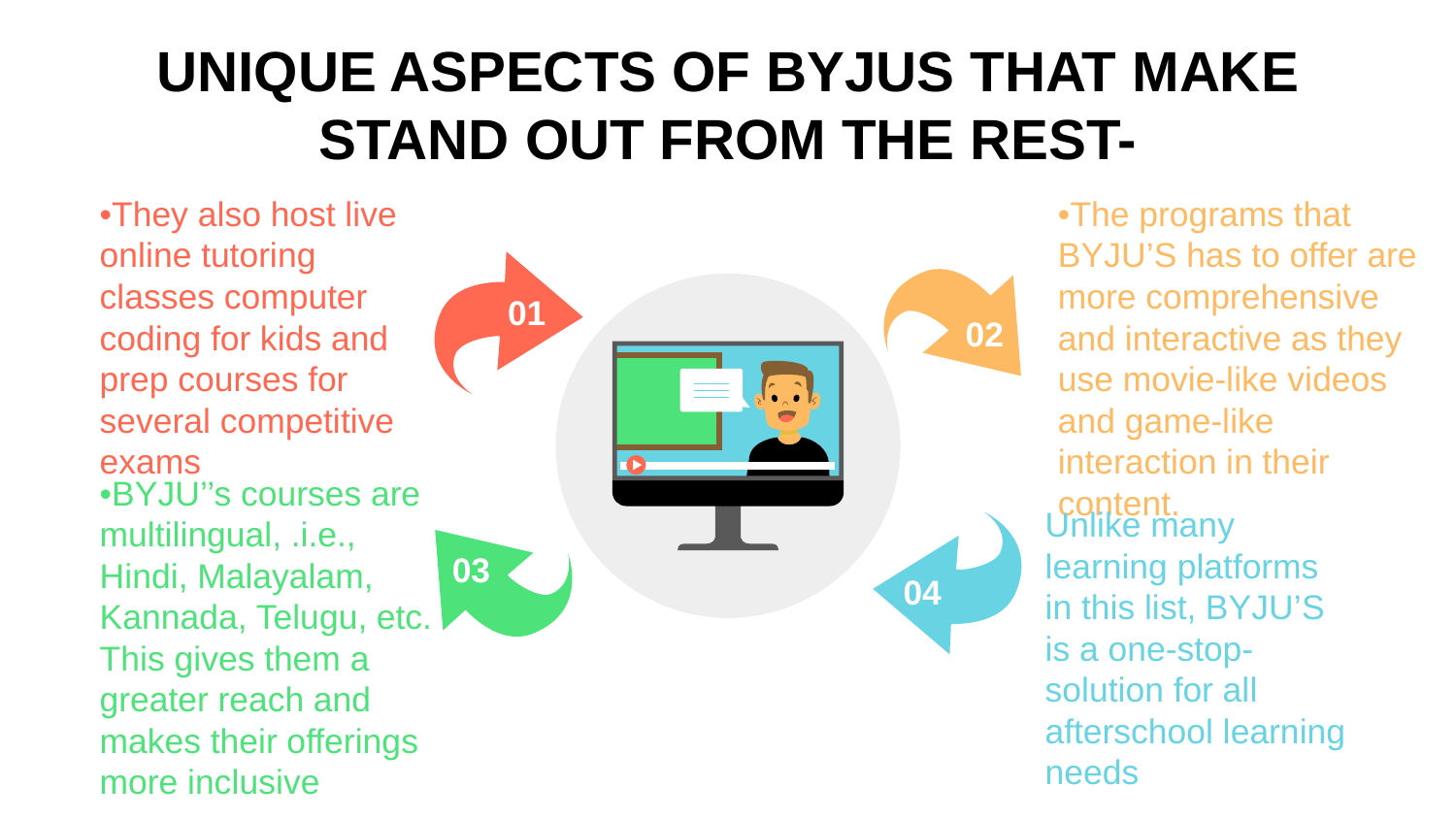

# UNIQUE ASPECTS OF BYJUS THAT MAKE STAND OUT FROM THE REST-

•They also host live online tutoring classes computer coding for kids and prep courses for several competitive exams

01

02

•The programs that BYJU’S has to offer are more comprehensive and interactive as they use movie-like videos and game-like interaction in their content.

03
04
•BYJU’’s courses are multilingual, .i.e., Hindi, Malayalam, Kannada, Telugu, etc.  This gives them a greater reach and makes their offerings more inclusive
Unlike many learning platforms in this list, BYJU’S is a one-stop-solution for all afterschool learning needs